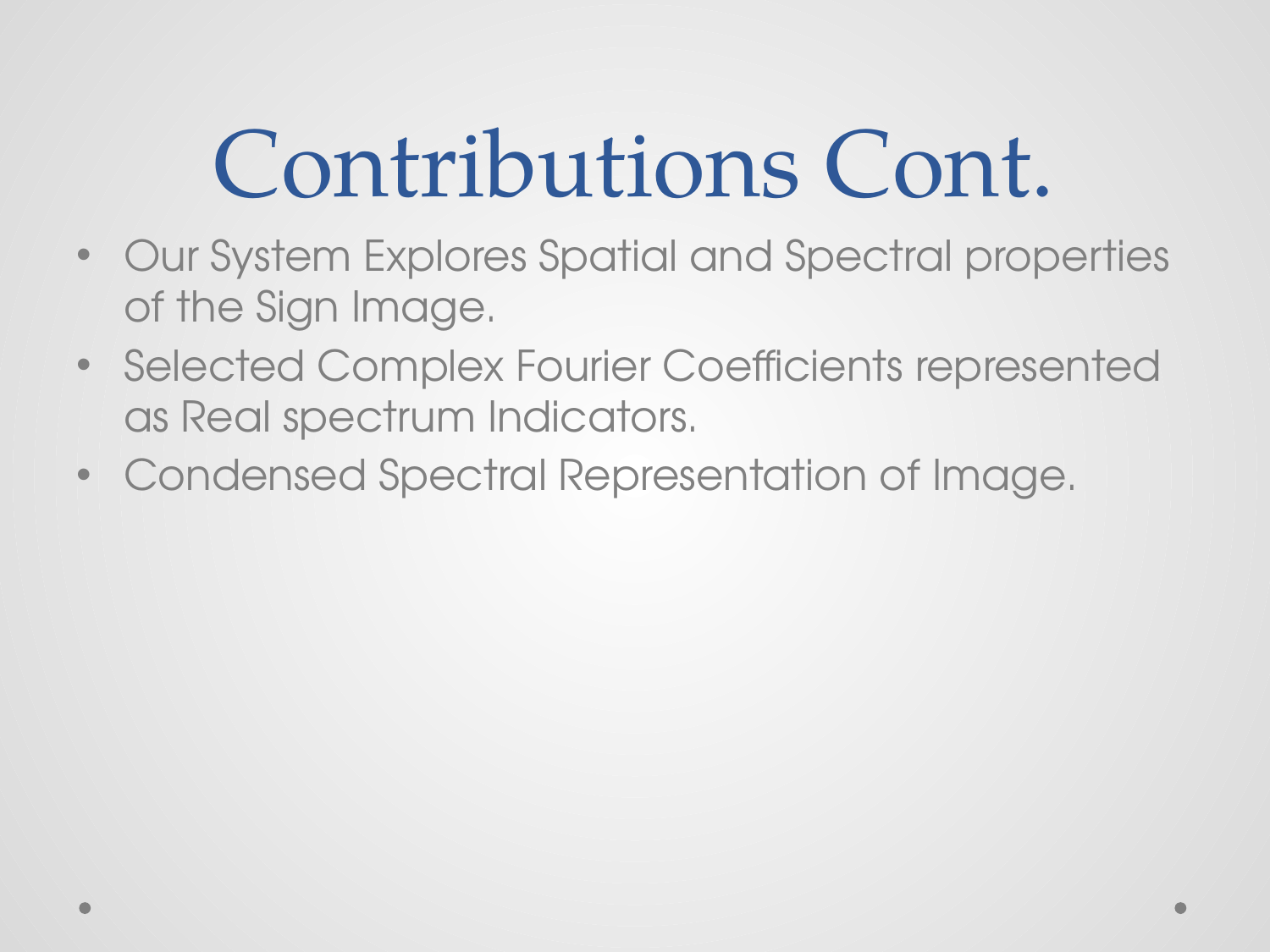

# Contributions Cont.
Our System Explores Spatial and Spectral properties of the Sign Image.
Selected Complex Fourier Coefficients represented as Real spectrum Indicators.
Condensed Spectral Representation of Image.